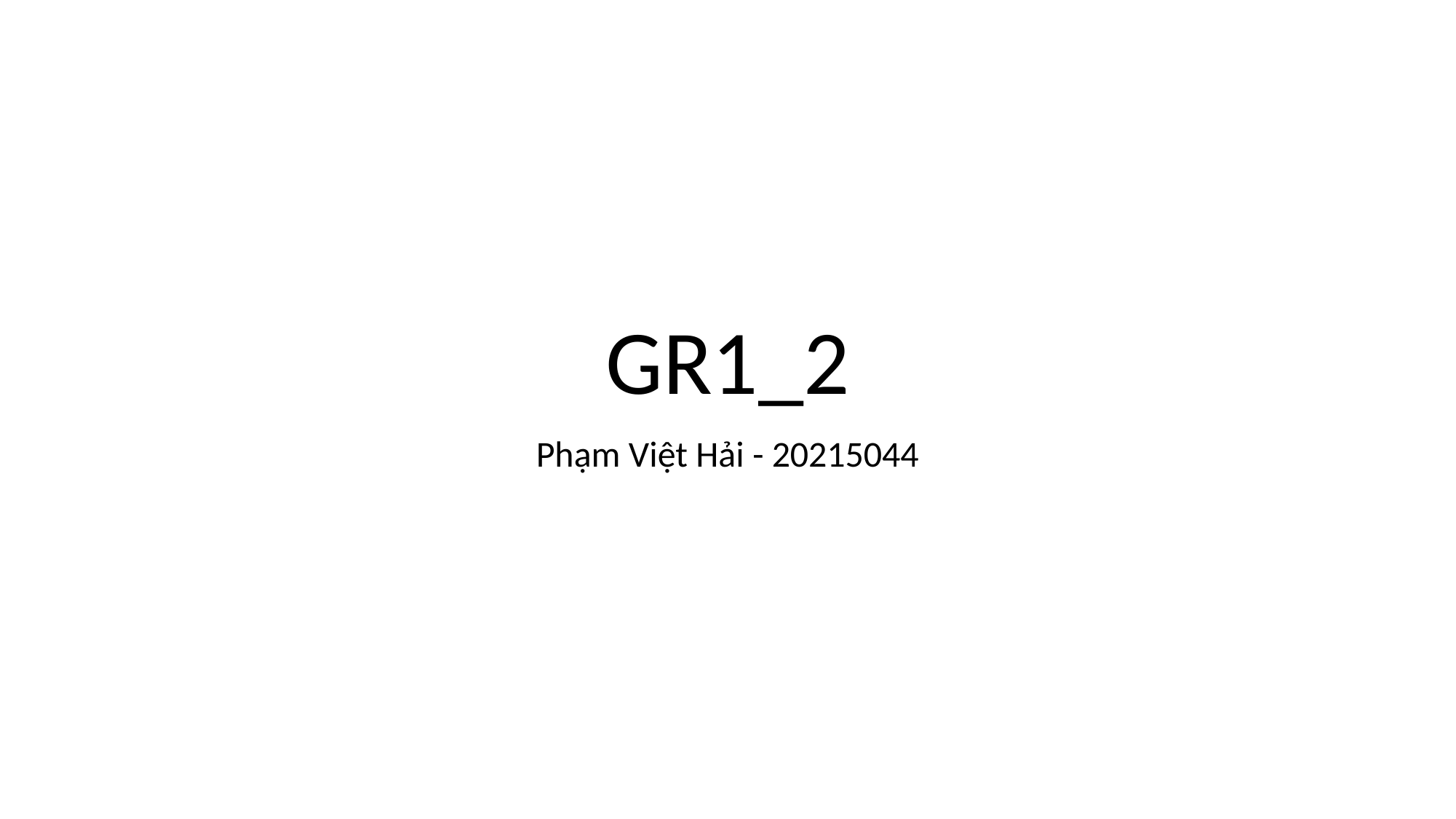

# GR1_2
Phạm Việt Hải - 20215044